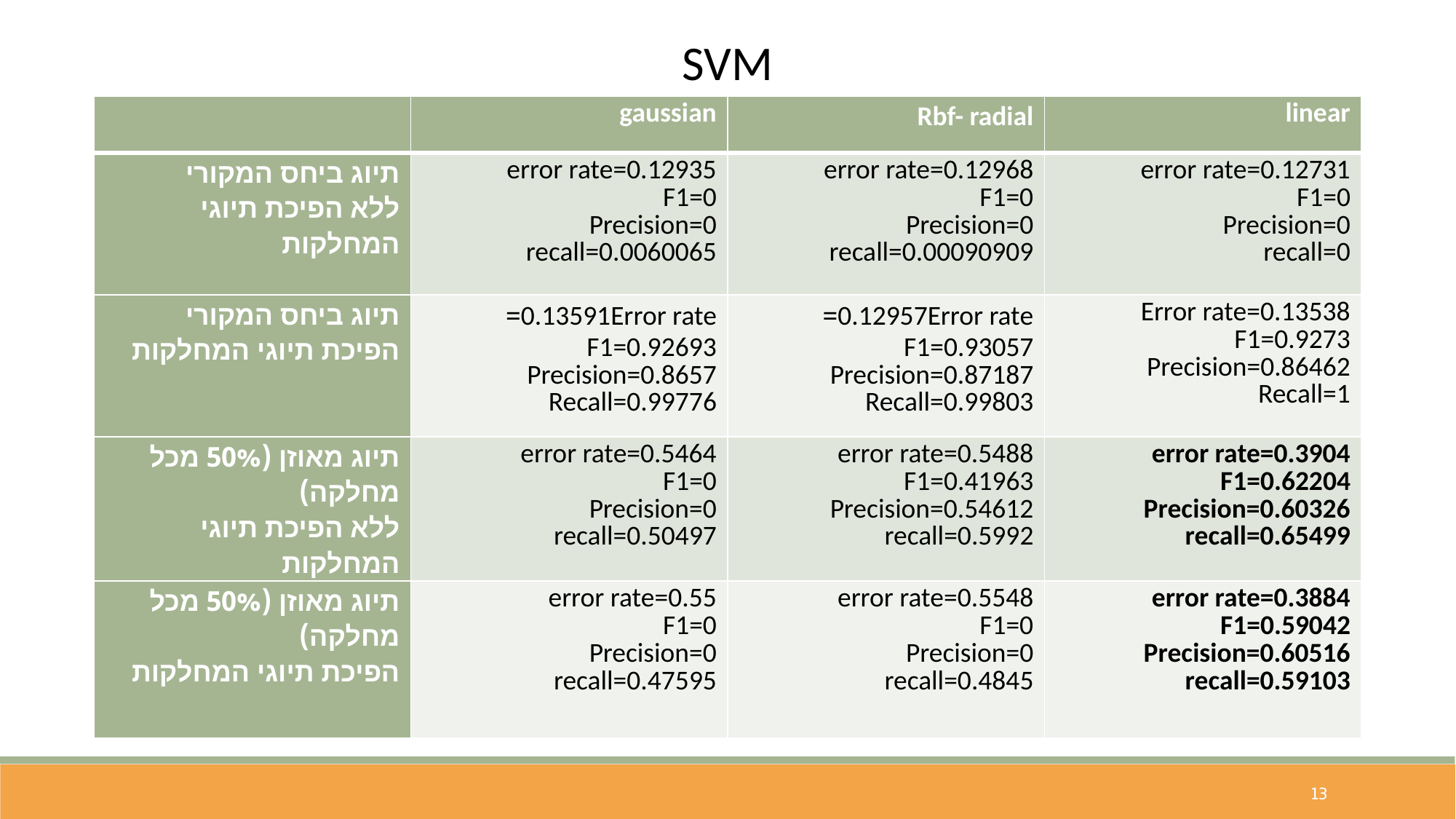

SVM
|  | gaussian | Rbf- radial | linear |
| --- | --- | --- | --- |
| תיוג ביחס המקורי ללא הפיכת תיוגי המחלקות | error rate=0.12935 F1=0 Precision=0 recall=0.0060065 | error rate=0.12968 F1=0 Precision=0 recall=0.00090909 | error rate=0.12731 F1=0 Precision=0 recall=0 |
| תיוג ביחס המקורי הפיכת תיוגי המחלקות | 0.13591Error rate= F1=0.92693 Precision=0.8657 Recall=0.99776 | 0.12957Error rate= F1=0.93057 Precision=0.87187 Recall=0.99803 | Error rate=0.13538 F1=0.9273 Precision=0.86462 Recall=1 |
| תיוג מאוזן (50% מכל מחלקה) ללא הפיכת תיוגי המחלקות | error rate=0.5464 F1=0 Precision=0 recall=0.50497 | error rate=0.5488 F1=0.41963 Precision=0.54612 recall=0.5992 | error rate=0.3904 F1=0.62204 Precision=0.60326 recall=0.65499 |
| תיוג מאוזן (50% מכל מחלקה) הפיכת תיוגי המחלקות | error rate=0.55 F1=0 Precision=0 recall=0.47595 | error rate=0.5548 F1=0 Precision=0 recall=0.4845 | error rate=0.3884 F1=0.59042 Precision=0.60516 recall=0.59103 |
13